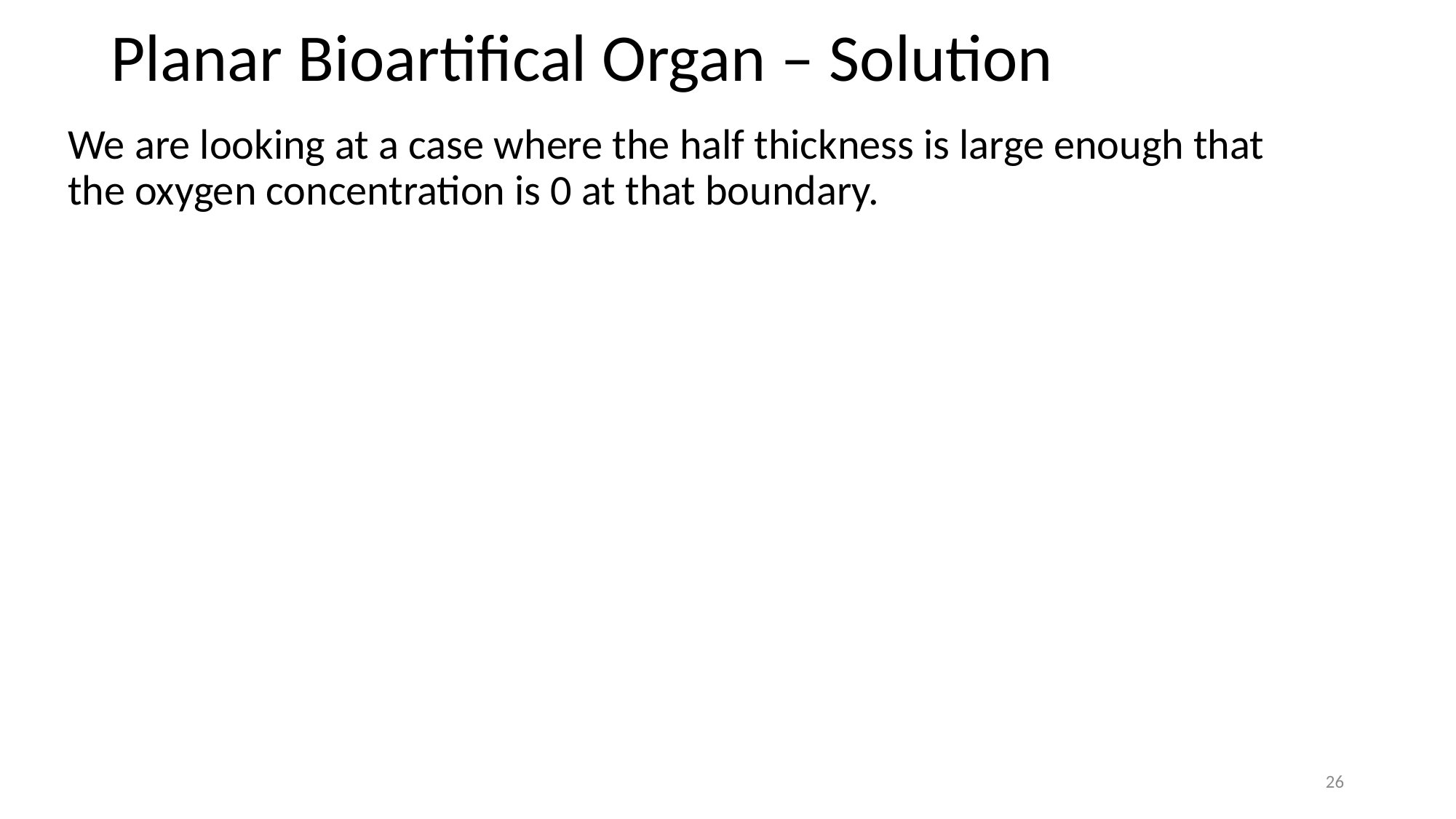

# Planar Bioartifical Organ – Solution
We are looking at a case where the half thickness is large enough that the oxygen concentration is 0 at that boundary.

26